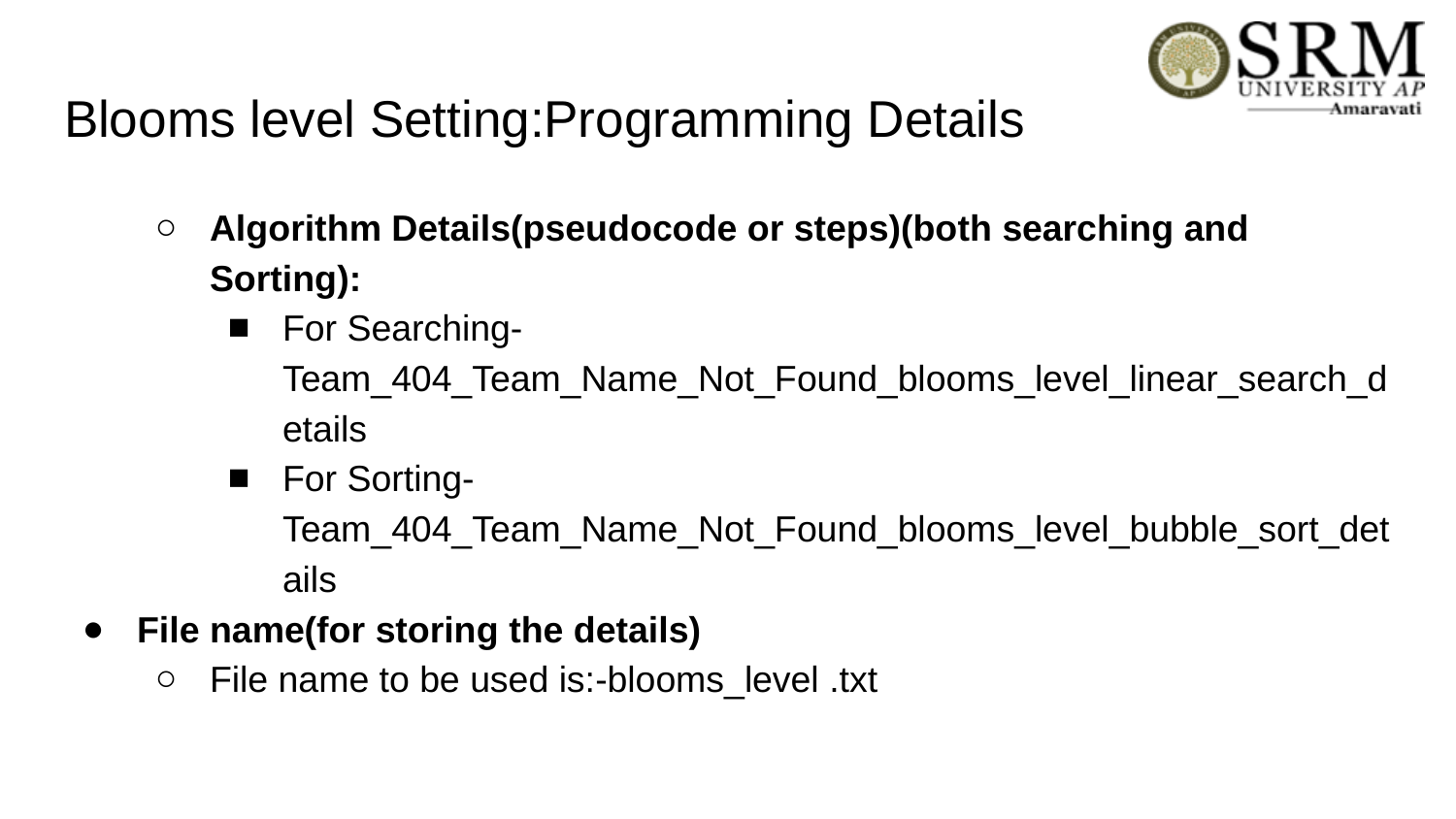

# Blooms level Setting:Programming Details

Algorithm Details(pseudocode or steps)(both searching and Sorting):
For Searching-Team_404_Team_Name_Not_Found_blooms_level_linear_search_details
For Sorting-Team_404_Team_Name_Not_Found_blooms_level_bubble_sort_details
File name(for storing the details)
File name to be used is:-blooms_level .txt